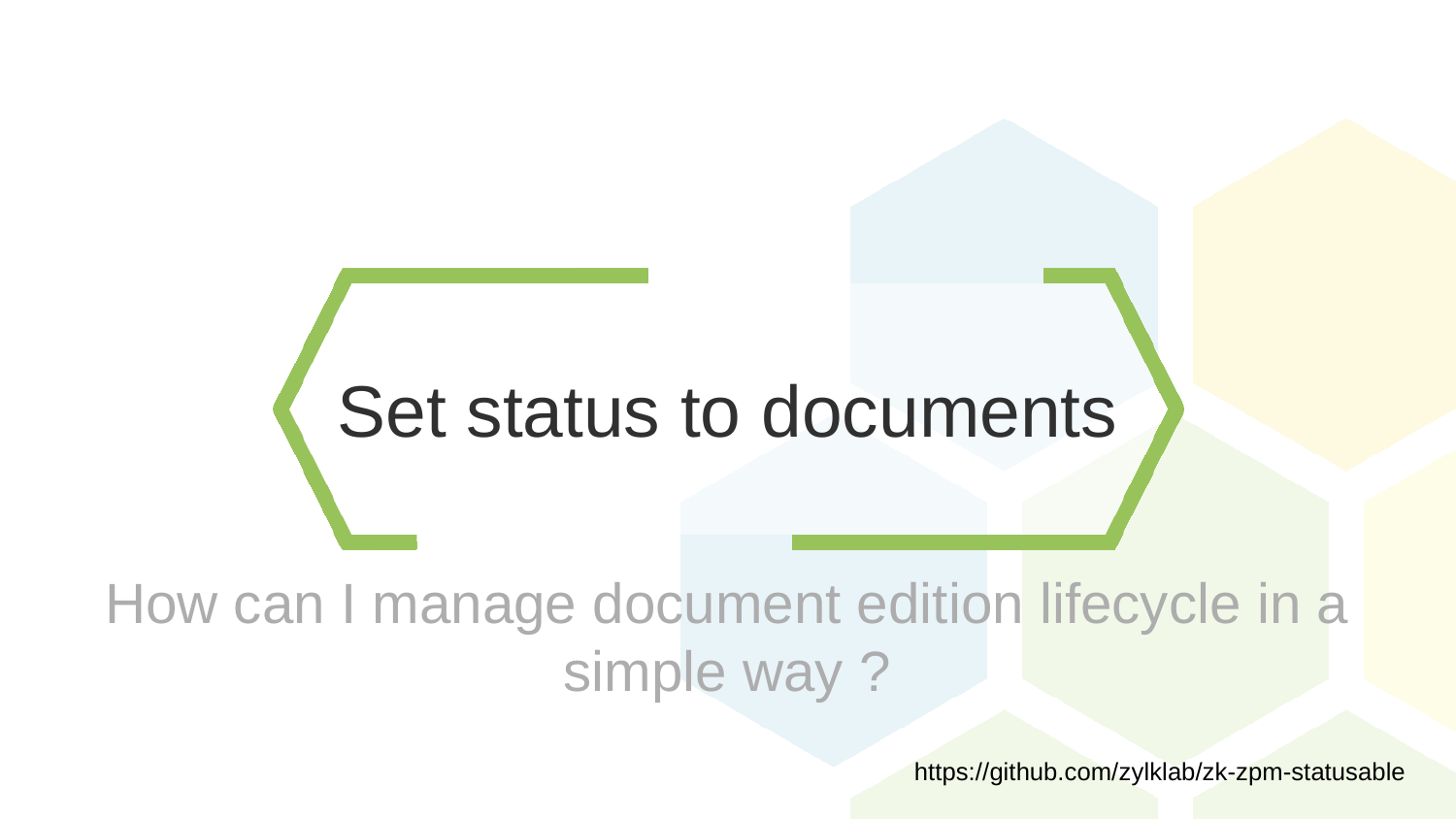

Set status to documents
How can I manage document edition lifecycle in a simple way ?
https://github.com/zylklab/zk-zpm-statusable